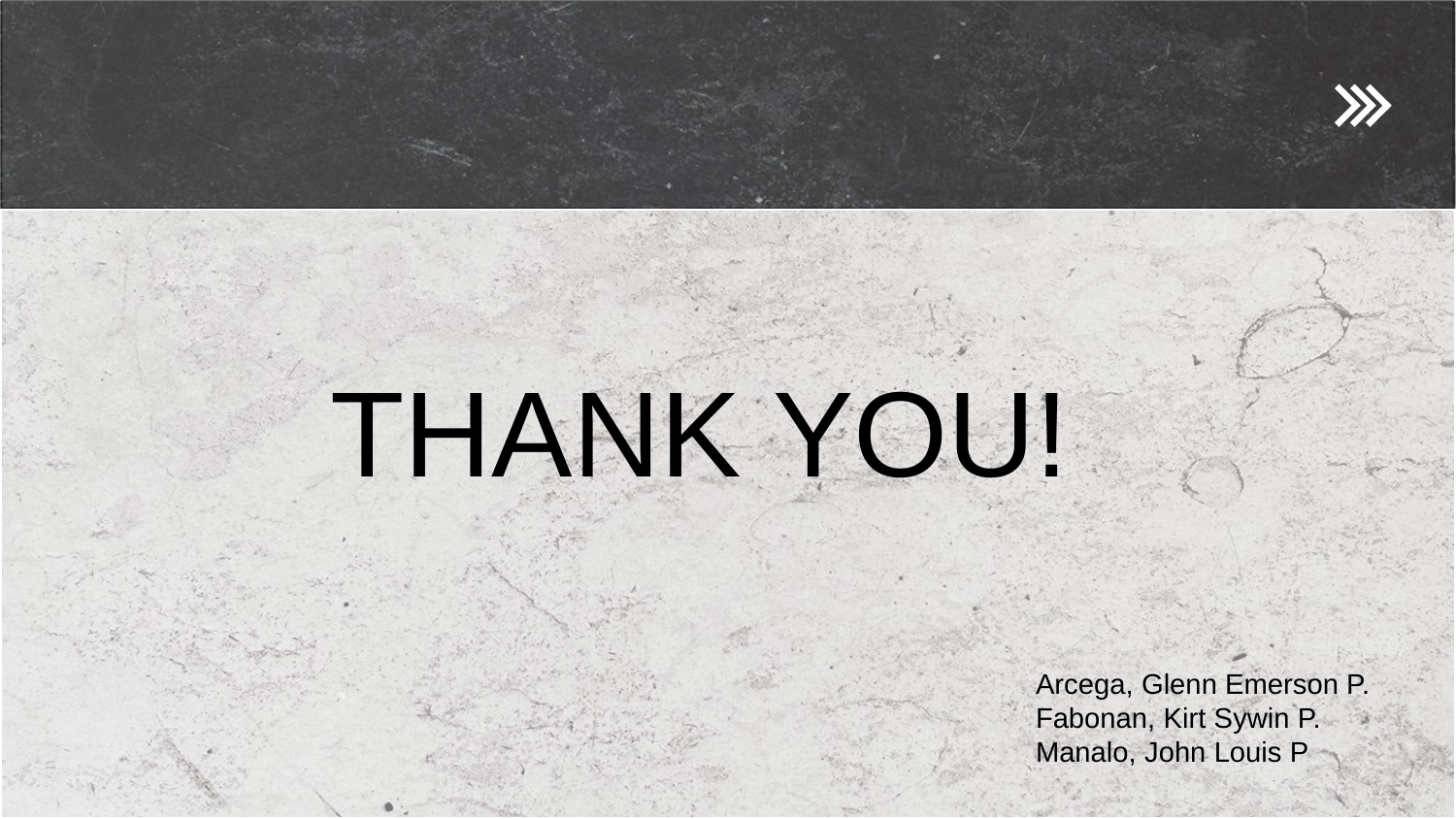

THANK YOU!
Arcega, Glenn Emerson P.
Fabonan, Kirt Sywin P.
Manalo, John Louis P